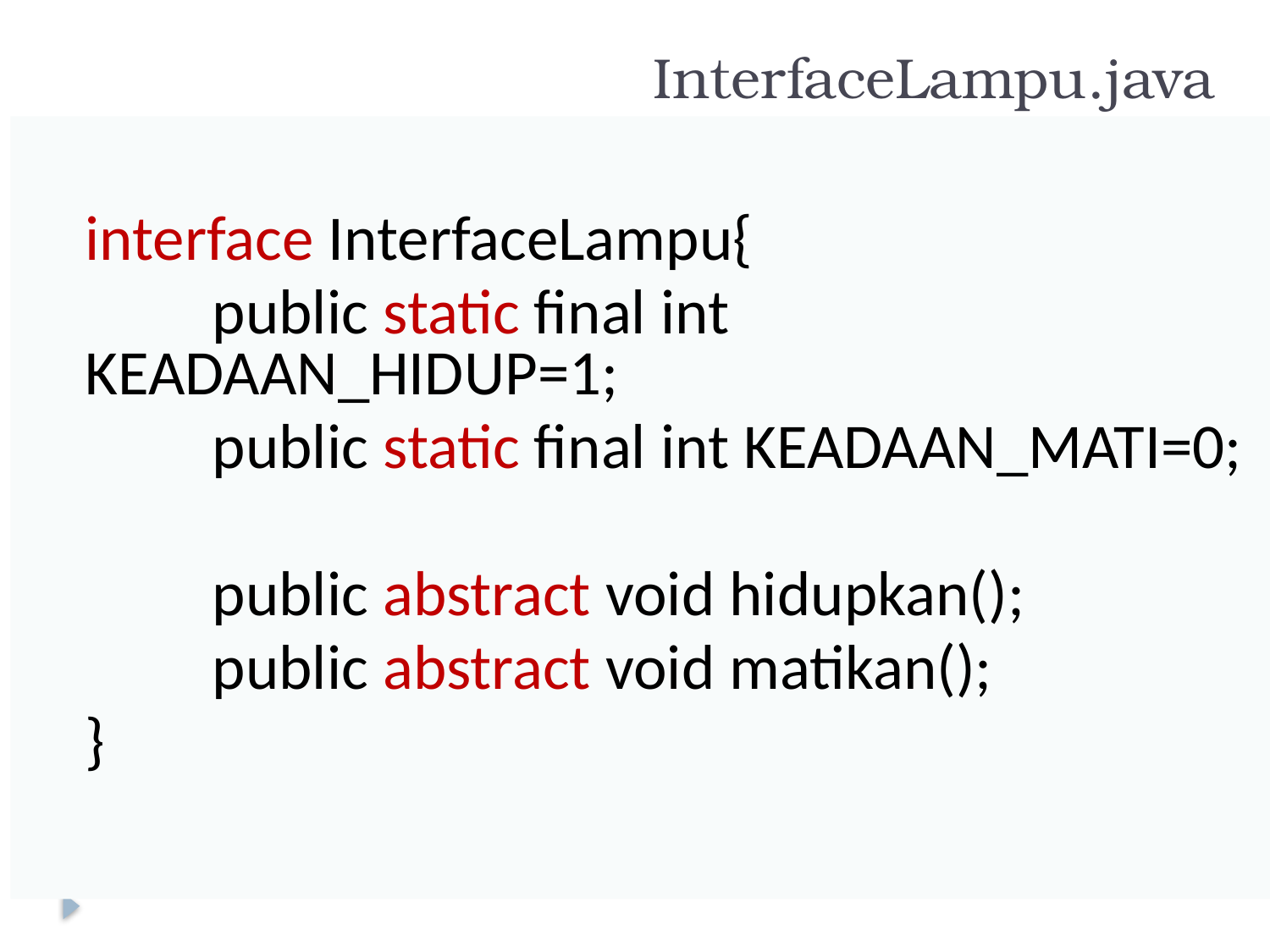

# InterfaceLampu.java

	interface InterfaceLampu{
		public static final int KEADAAN_HIDUP=1;
		public static final int KEADAAN_MATI=0;

		public abstract void hidupkan();
		public abstract void matikan();
	}